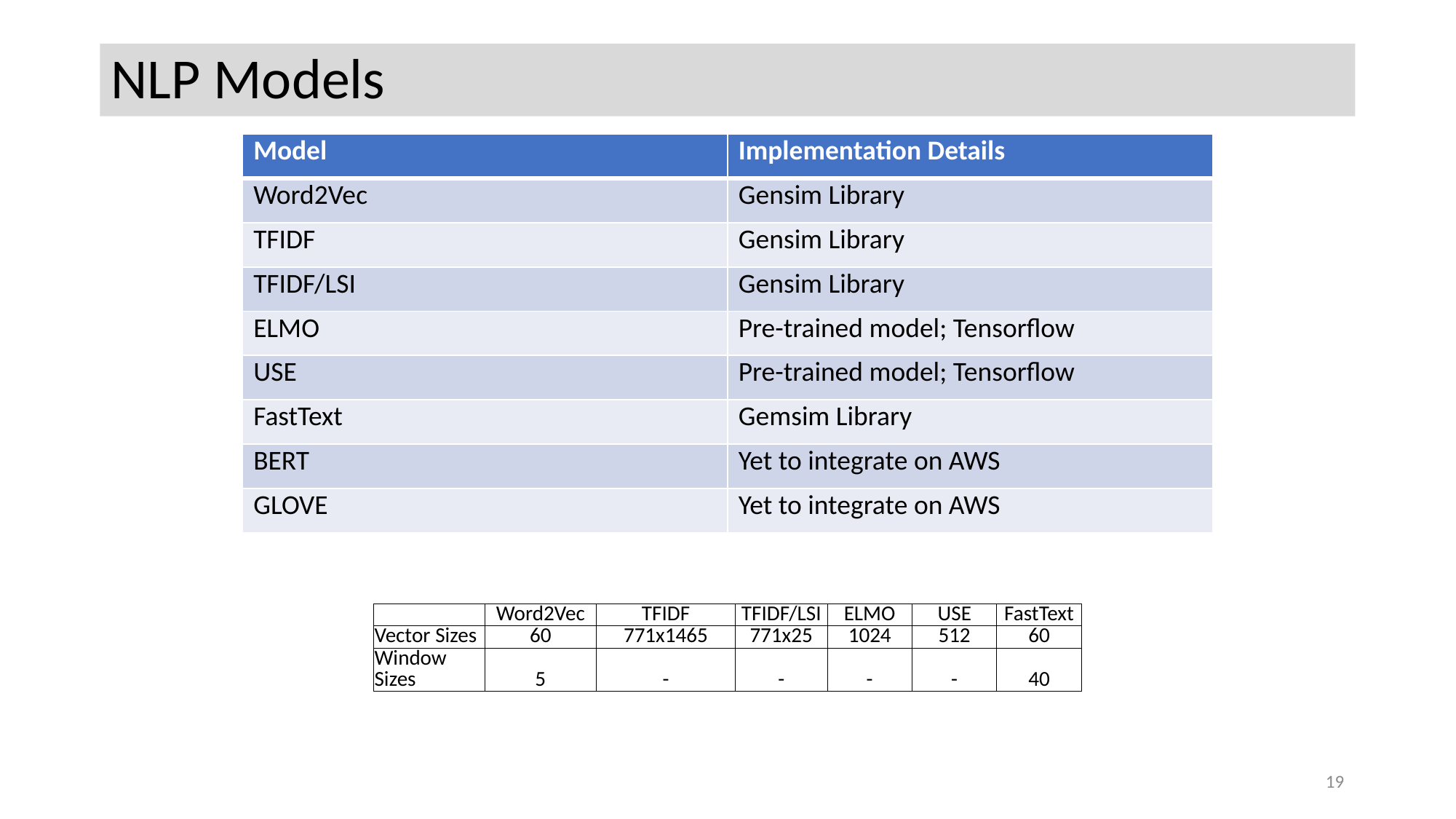

# NLP Models
| Model | Implementation Details |
| --- | --- |
| Word2Vec | Gensim Library |
| TFIDF | Gensim Library |
| TFIDF/LSI | Gensim Library |
| ELMO | Pre-trained model; Tensorflow |
| USE | Pre-trained model; Tensorflow |
| FastText | Gemsim Library |
| BERT | Yet to integrate on AWS |
| GLOVE | Yet to integrate on AWS |
|  | Word2Vec | TFIDF | TFIDF/LSI | ELMO | USE | FastText |
| --- | --- | --- | --- | --- | --- | --- |
| Vector Sizes | 60 | 771x1465 | 771x25 | 1024 | 512 | 60 |
| Window Sizes | 5 | - | - | - | - | 40 |
19